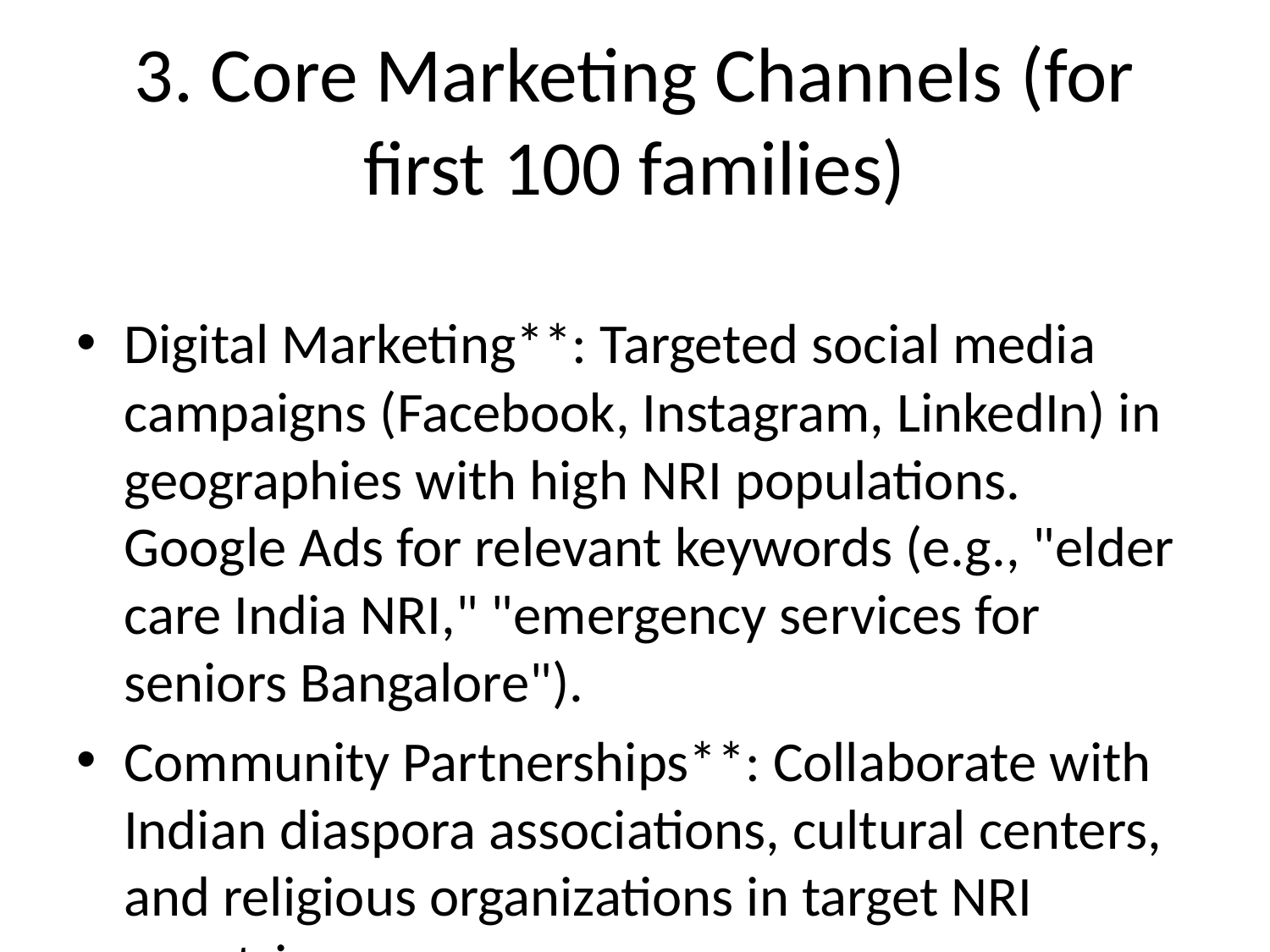

# 3. Core Marketing Channels (for first 100 families)

Digital Marketing**: Targeted social media campaigns (Facebook, Instagram, LinkedIn) in geographies with high NRI populations. Google Ads for relevant keywords (e.g., "elder care India NRI," "emergency services for seniors Bangalore").
Community Partnerships**: Collaborate with Indian diaspora associations, cultural centers, and religious organizations in target NRI countries.
Referral Programs**: Incentivize early adopters and existing families to refer new clients.
Local Hospital Partnerships**: Leverage existing relationships with Apollo, Manipal, Fortis in Bangalore for referrals and co-marketing.
Content Marketing**: Develop blog posts, webinars, and e-books addressing common concerns of adult children caring for elderly parents from a distance.